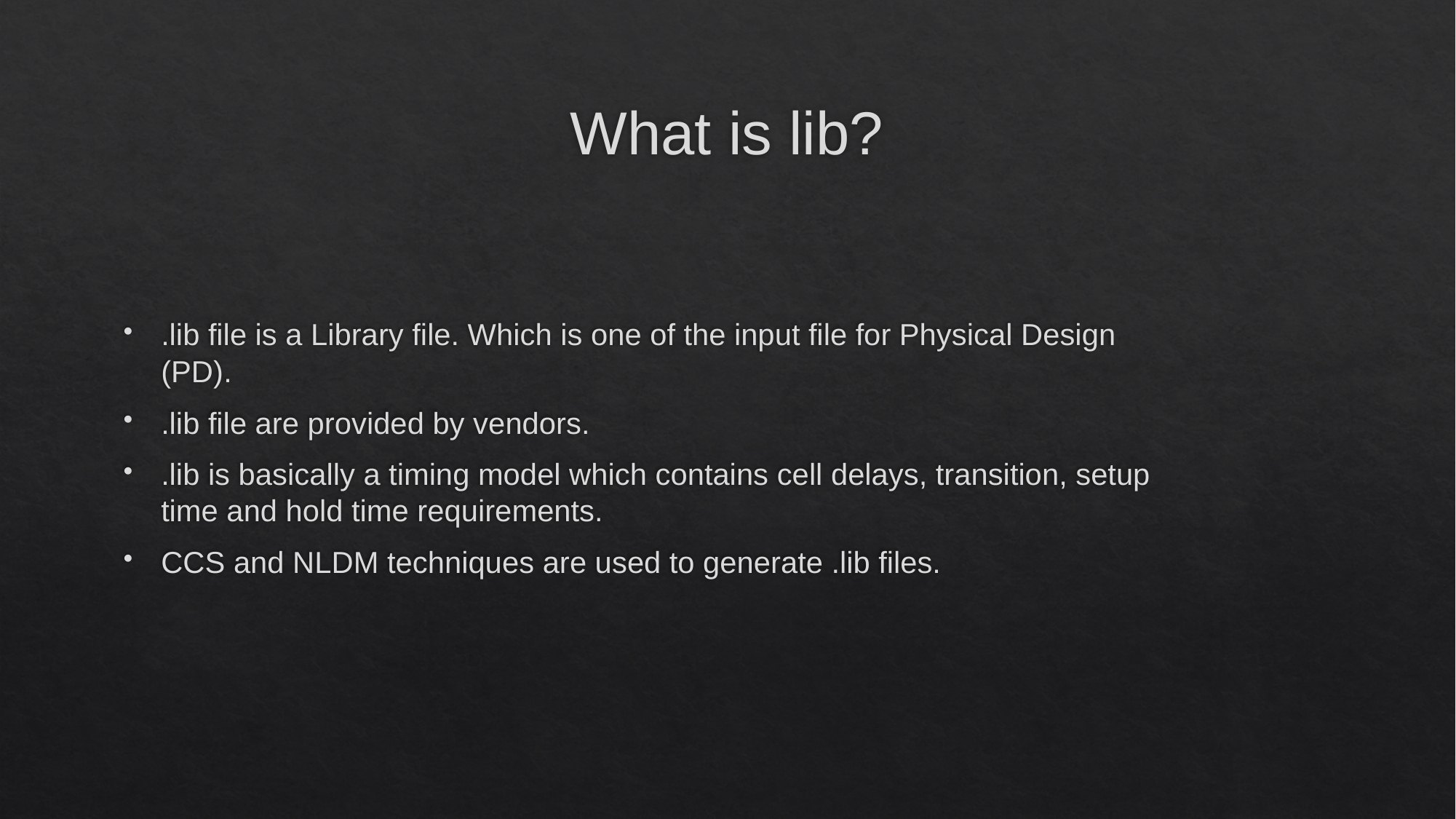

# What is lib?

.lib file is a Library file. Which is one of the input file for Physical Design (PD).
.lib file are provided by vendors.
.lib is basically a timing model which contains cell delays, transition, setup time and hold time requirements.
CCS and NLDM techniques are used to generate .lib files.